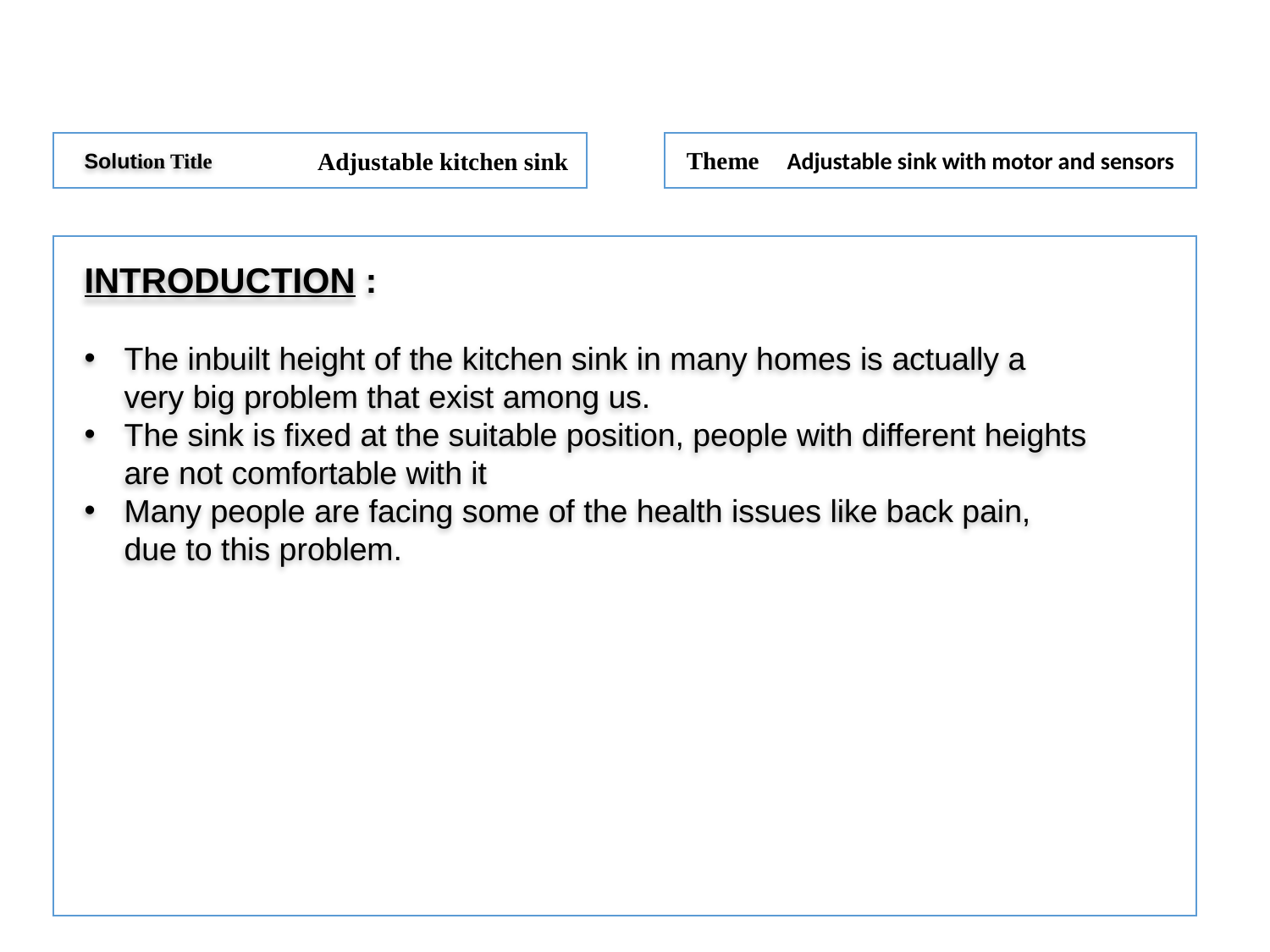

Adjustable sink with motor and sensors
                                        Adjustable kitchen sink
Theme
Solution Title

INTRODUCTION :

The inbuilt height of the kitchen sink in many homes is actually a very big problem that exist among us.
The sink is fixed at the suitable position, people with different heights are not comfortable with it
Many people are facing some of the health issues like back pain, due to this problem.